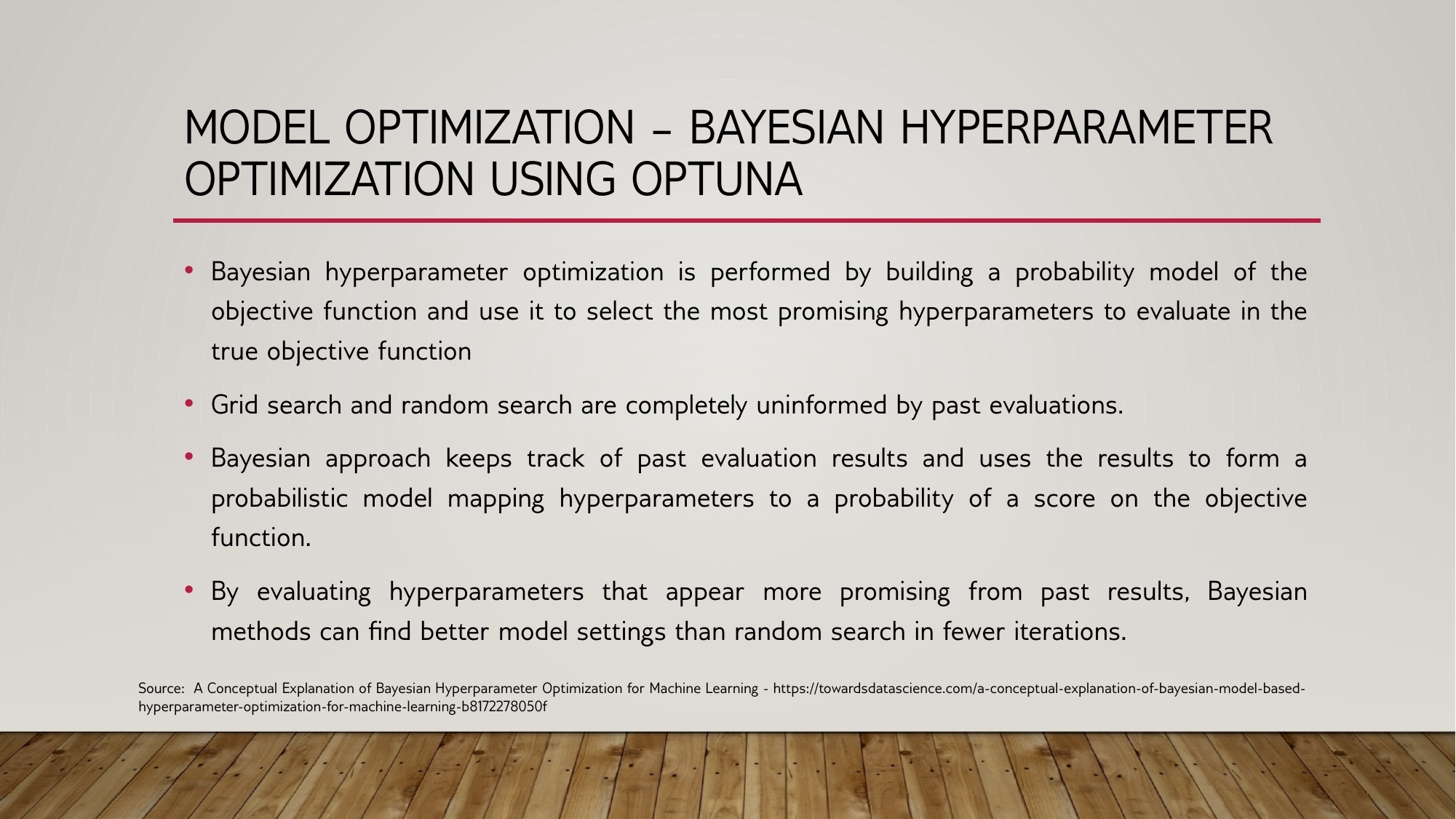

# Model optimization – Bayesian hyperparameter optimization using optuna
Bayesian hyperparameter optimization is performed by building a probability model of the objective function and use it to select the most promising hyperparameters to evaluate in the true objective function
Grid search and random search are completely uninformed by past evaluations.
Bayesian approach keeps track of past evaluation results and uses the results to form a probabilistic model mapping hyperparameters to a probability of a score on the objective function.
By evaluating hyperparameters that appear more promising from past results, Bayesian methods can find better model settings than random search in fewer iterations.
Source:  A Conceptual Explanation of Bayesian Hyperparameter Optimization for Machine Learning - https://towardsdatascience.com/a-conceptual-explanation-of-bayesian-model-based-hyperparameter-optimization-for-machine-learning-b8172278050f